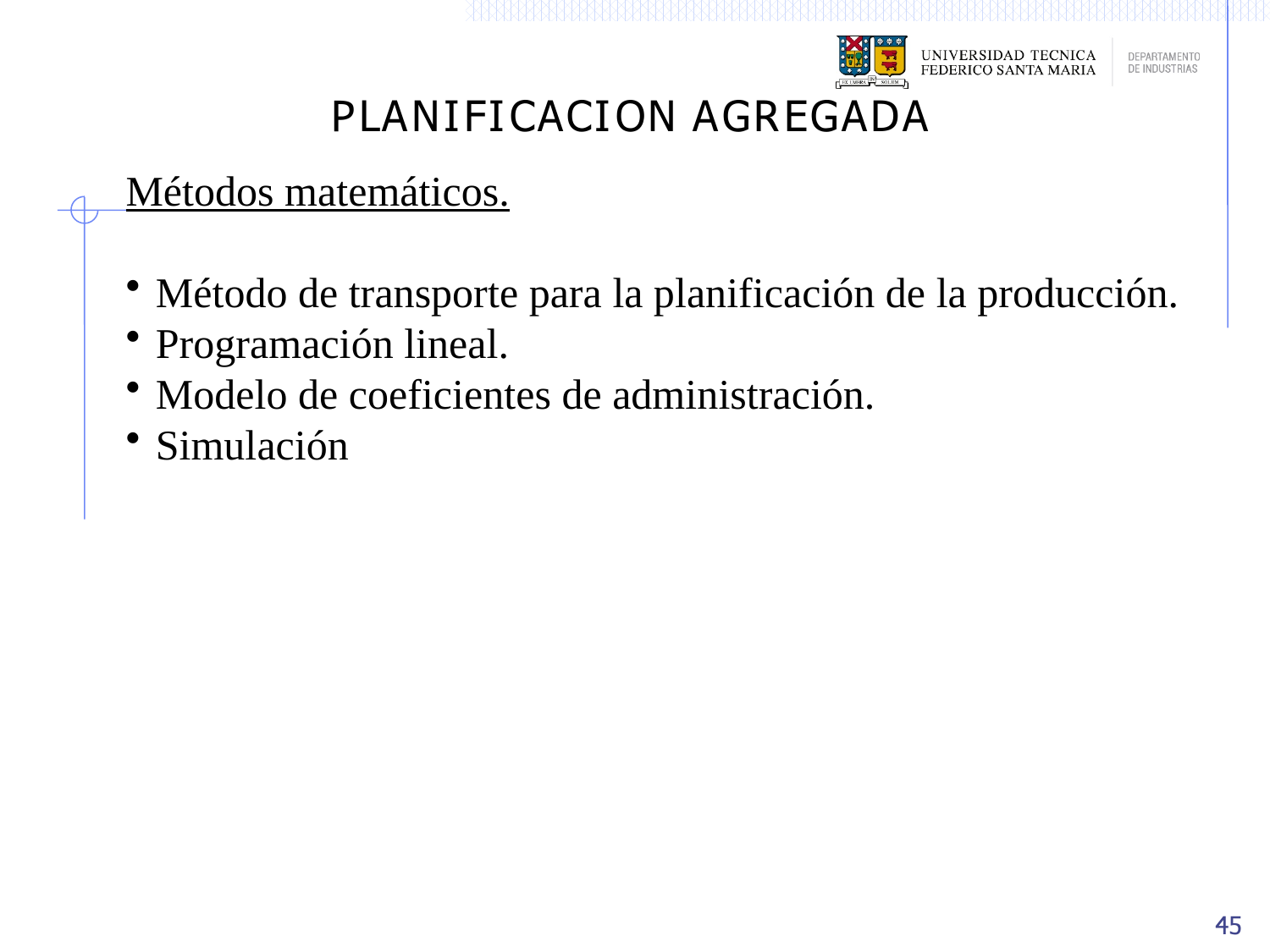

PLANIFICACION AGREGADA
Métodos matemáticos.

Método de transporte para la planificación de la producción.
Programación lineal.
Modelo de coeficientes de administración.
Simulación

45